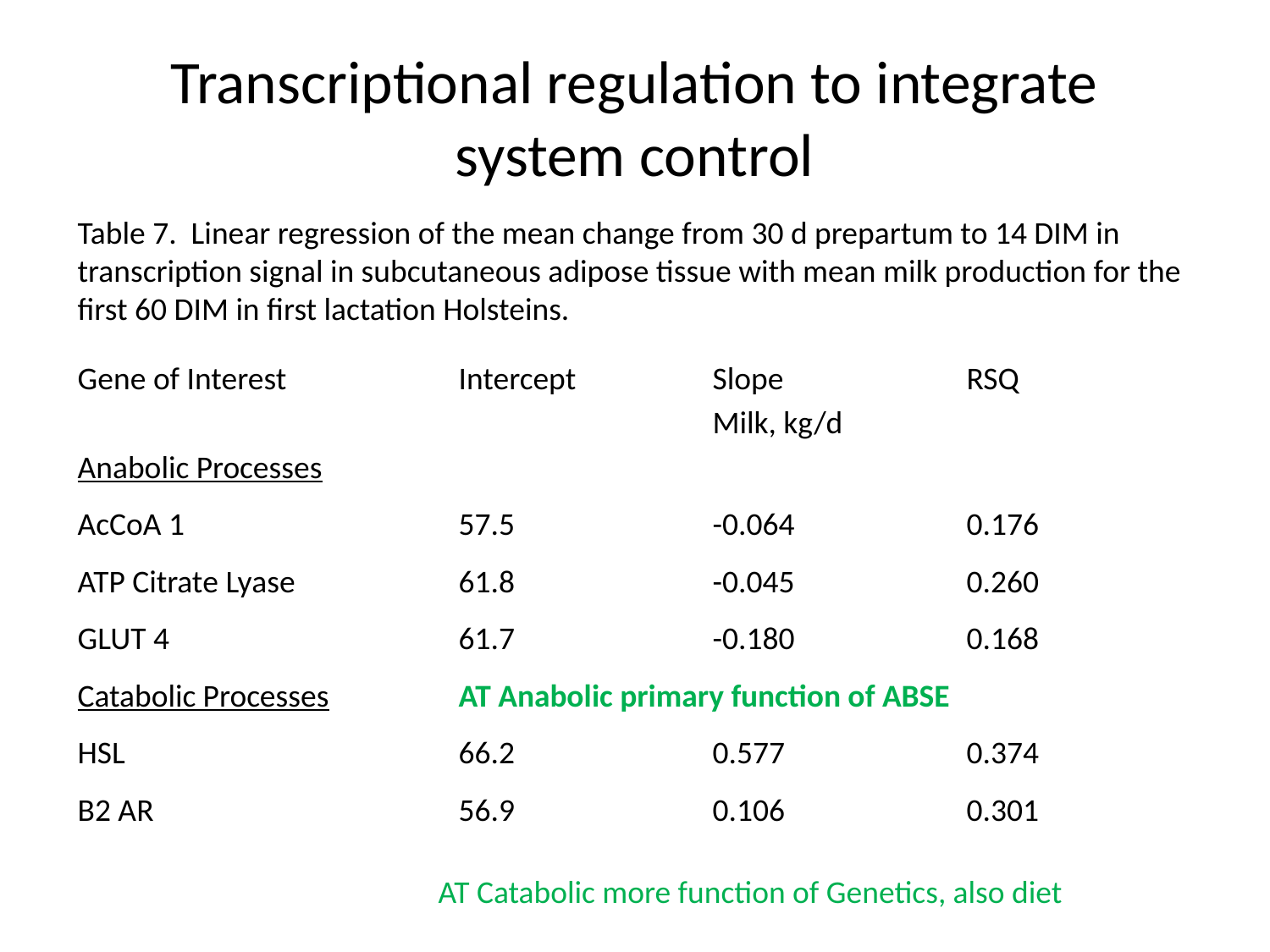

# Transcriptional regulation to integrate system control
Table 7.  Linear regression of the mean change from 30 d prepartum to 14 DIM in transcription signal in subcutaneous adipose tissue with mean milk production for the first 60 DIM in first lactation Holsteins.

Gene of Interest		Intercept		Slope		RSQ
					Milk, kg/d
Anabolic Processes
AcCoA 1			57.5		-0.064		0.176
ATP Citrate Lyase		61.8		-0.045		0.260
GLUT 4			61.7		-0.180		0.168
Catabolic Processes		AT Anabolic primary function of ABSE
HSL			66.2		0.577		0.374
B2 AR			56.9		0.106		0.301
AT Catabolic more function of Genetics, also diet